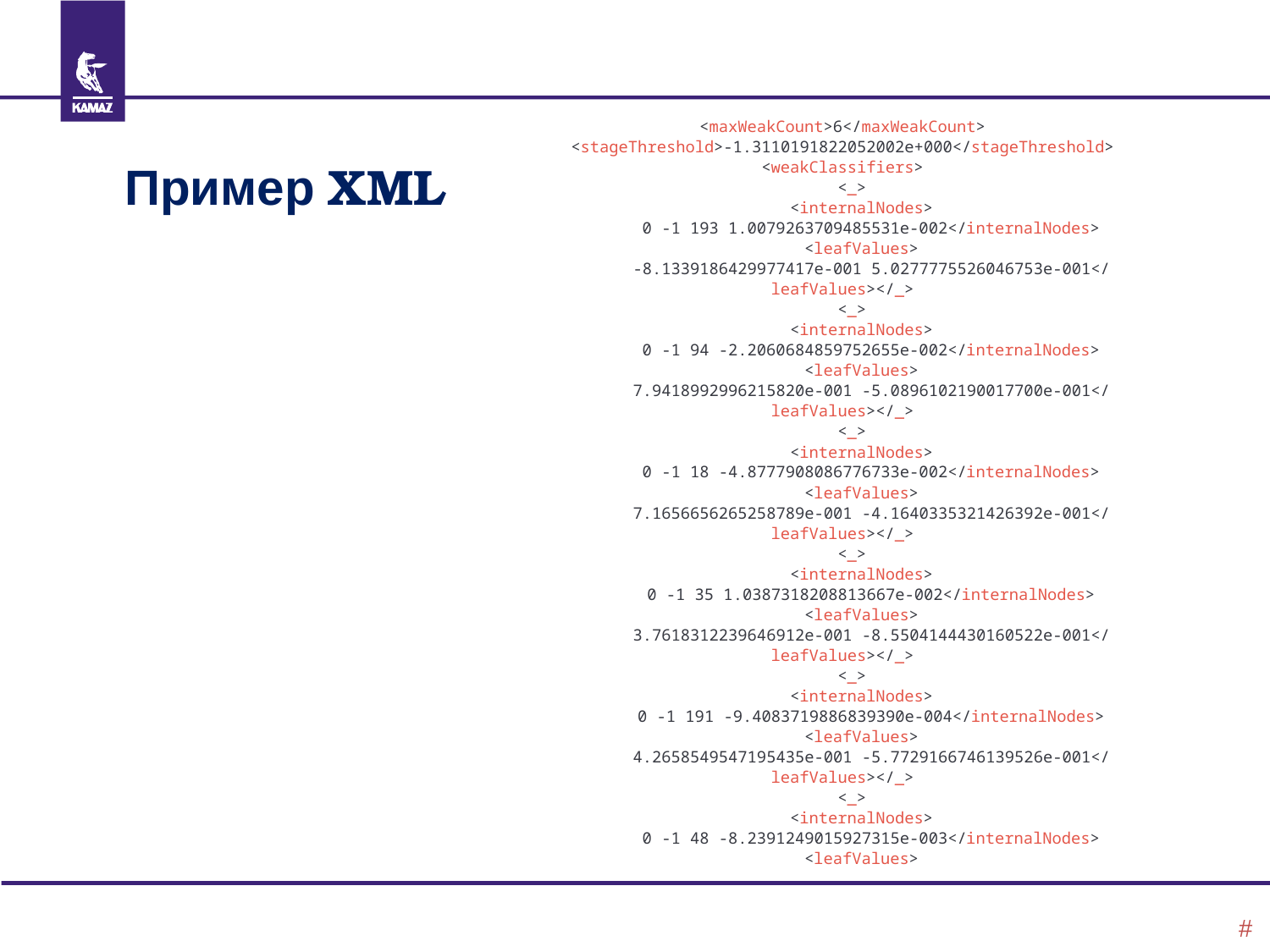

<maxWeakCount>6</maxWeakCount>
<stageThreshold>-1.3110191822052002e+000</stageThreshold>
<weakClassifiers>
  <_>
    <internalNodes>
      0 -1 193 1.0079263709485531e-002</internalNodes>
    <leafValues>
      -8.1339186429977417e-001 5.0277775526046753e-001</leafValues></_>
  <_>
    <internalNodes>
      0 -1 94 -2.2060684859752655e-002</internalNodes>
    <leafValues>
      7.9418992996215820e-001 -5.0896102190017700e-001</leafValues></_>
  <_>
    <internalNodes>
      0 -1 18 -4.8777908086776733e-002</internalNodes>
    <leafValues>
      7.1656656265258789e-001 -4.1640335321426392e-001</leafValues></_>
  <_>
    <internalNodes>
      0 -1 35 1.0387318208813667e-002</internalNodes>
    <leafValues>
      3.7618312239646912e-001 -8.5504144430160522e-001</leafValues></_>
  <_>
    <internalNodes>
      0 -1 191 -9.4083719886839390e-004</internalNodes>
    <leafValues>
      4.2658549547195435e-001 -5.7729166746139526e-001</leafValues></_>
  <_>
    <internalNodes>
      0 -1 48 -8.2391249015927315e-003</internalNodes>
    <leafValues>
Пример XML
#